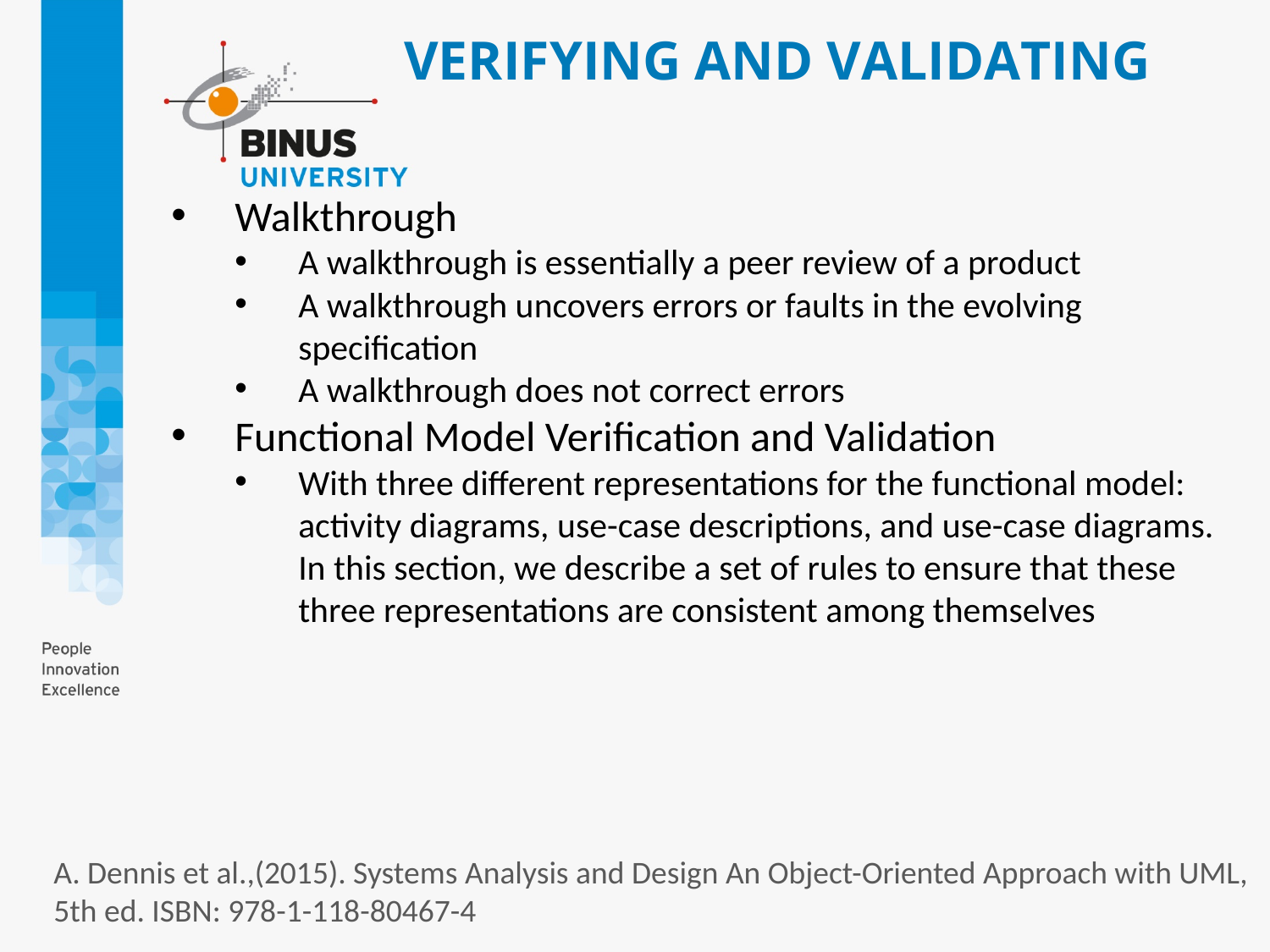

# VERIFYING AND VALIDATING
Walkthrough
A walkthrough is essentially a peer review of a product
A walkthrough uncovers errors or faults in the evolving specification
A walkthrough does not correct errors
Functional Model Verification and Validation
With three different representations for the functional model: activity diagrams, use-case descriptions, and use-case diagrams. In this section, we describe a set of rules to ensure that these three representations are consistent among themselves
A. Dennis et al.,(2015). Systems Analysis and Design An Object-Oriented Approach with UML, 5th ed. ISBN: 978-1-118-80467-4